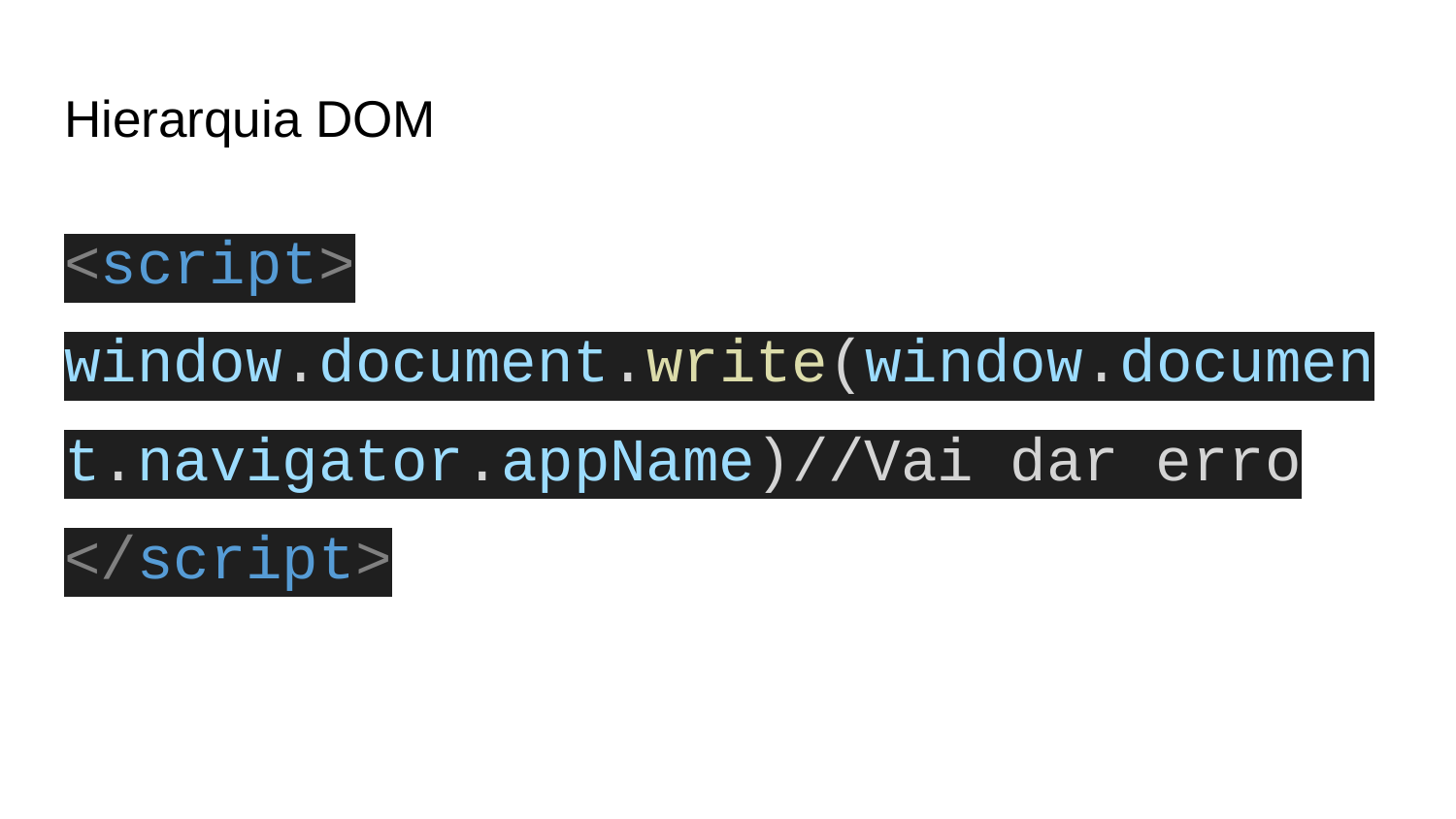

# Hierarquia DOM
<script> window.document.write(window.document.navigator.appName)//Vai dar erro
</script>